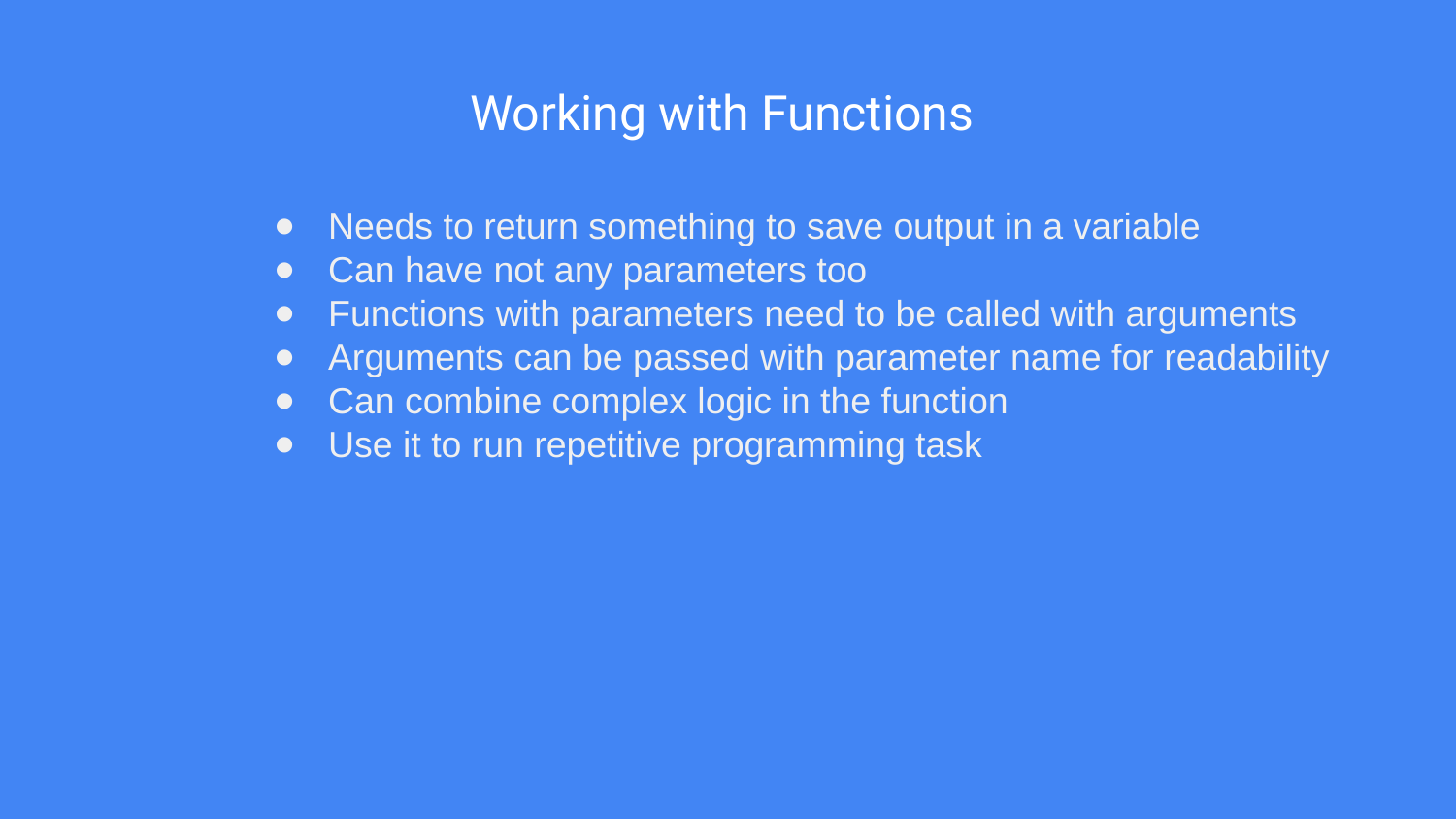

# Working with Functions

Needs to return something to save output in a variable
Can have not any parameters too
Functions with parameters need to be called with arguments
Arguments can be passed with parameter name for readability
Can combine complex logic in the function
Use it to run repetitive programming task